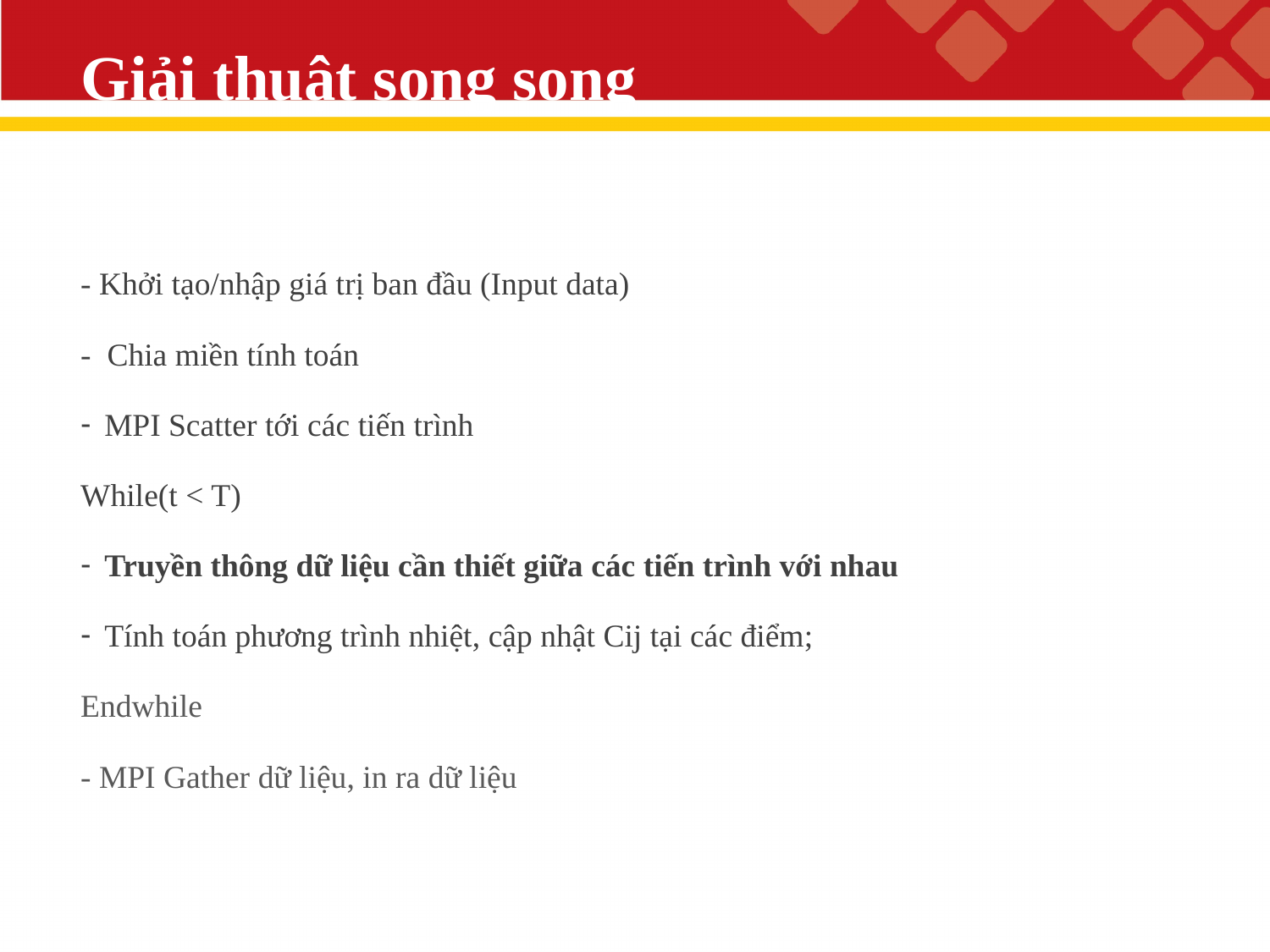

# Giải thuật song song

- Khởi tạo/nhập giá trị ban đầu (Input data)
-  Chia miền tính toán
MPI Scatter tới các tiến trình
While(t < T)
Truyền thông dữ liệu cần thiết giữa các tiến trình với nhau
Tính toán phương trình nhiệt, cập nhật Cij tại các điểm;
Endwhile
- MPI Gather dữ liệu, in ra dữ liệu